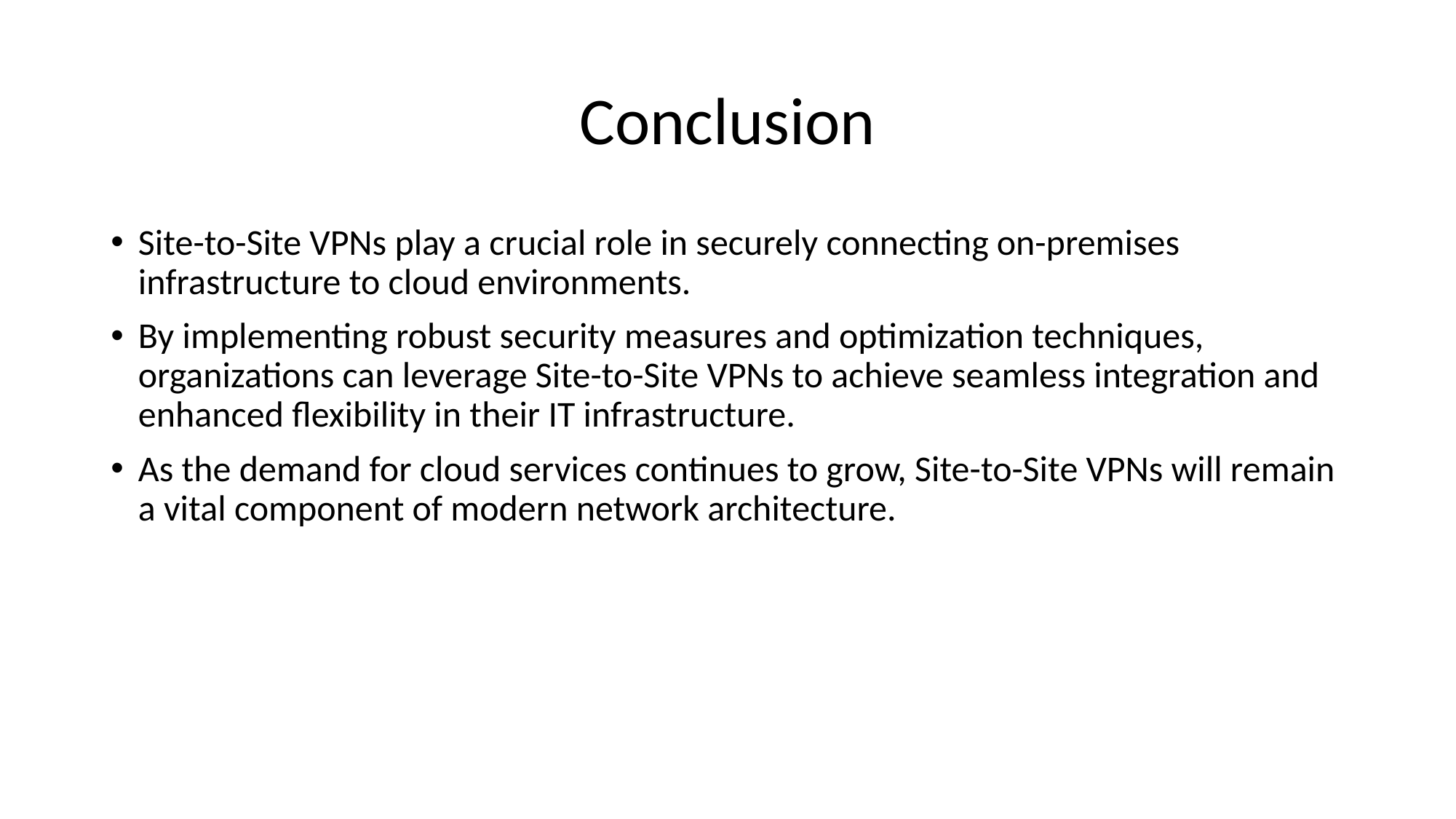

# Conclusion
Site-to-Site VPNs play a crucial role in securely connecting on-premises infrastructure to cloud environments.
By implementing robust security measures and optimization techniques, organizations can leverage Site-to-Site VPNs to achieve seamless integration and enhanced flexibility in their IT infrastructure.
As the demand for cloud services continues to grow, Site-to-Site VPNs will remain a vital component of modern network architecture.